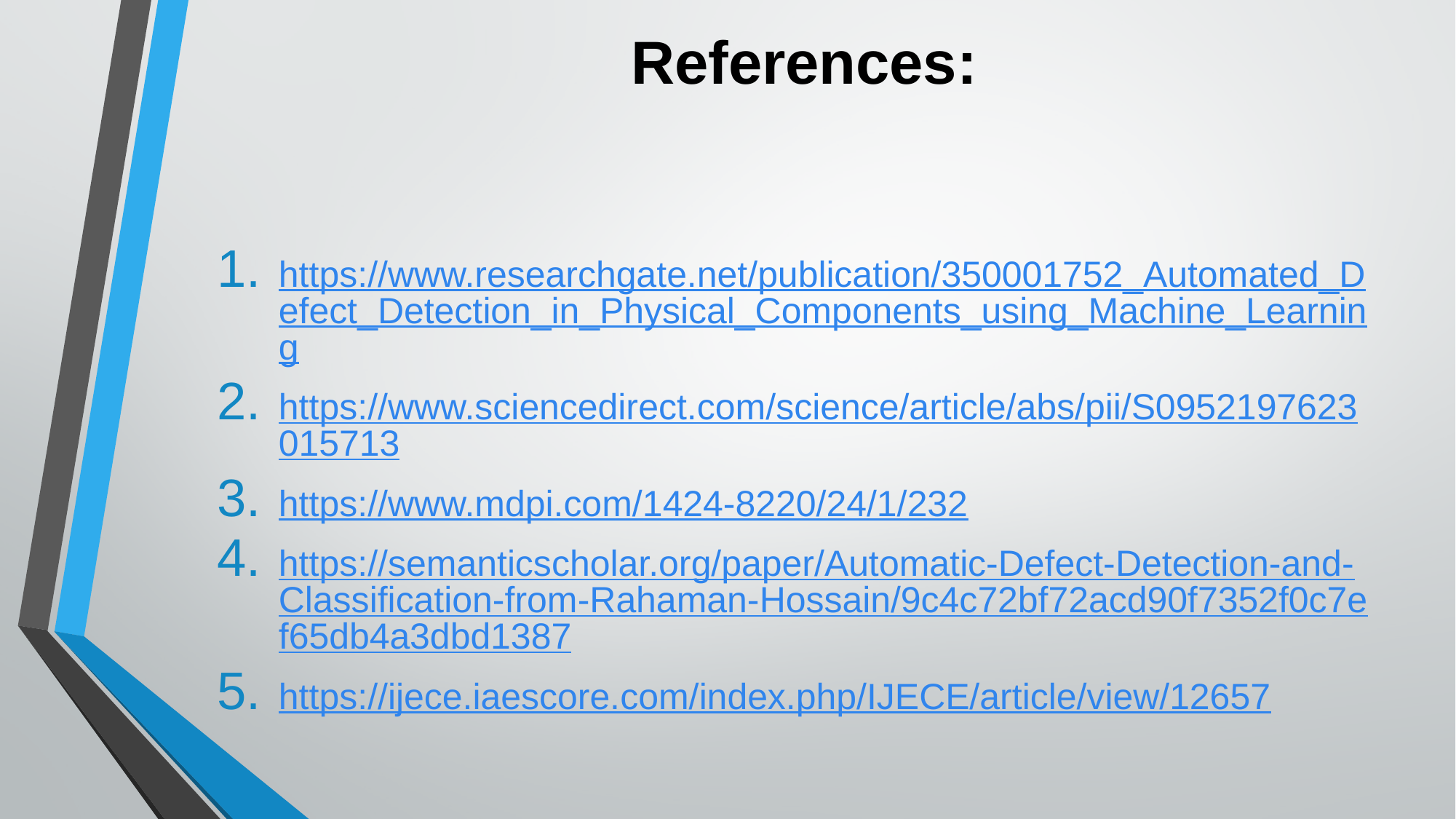

# References:
https://www.researchgate.net/publication/350001752_Automated_Defect_Detection_in_Physical_Components_using_Machine_Learning
https://www.sciencedirect.com/science/article/abs/pii/S0952197623015713
https://www.mdpi.com/1424-8220/24/1/232
https://semanticscholar.org/paper/Automatic-Defect-Detection-and-Classification-from-Rahaman-Hossain/9c4c72bf72acd90f7352f0c7ef65db4a3dbd1387
https://ijece.iaescore.com/index.php/IJECE/article/view/12657